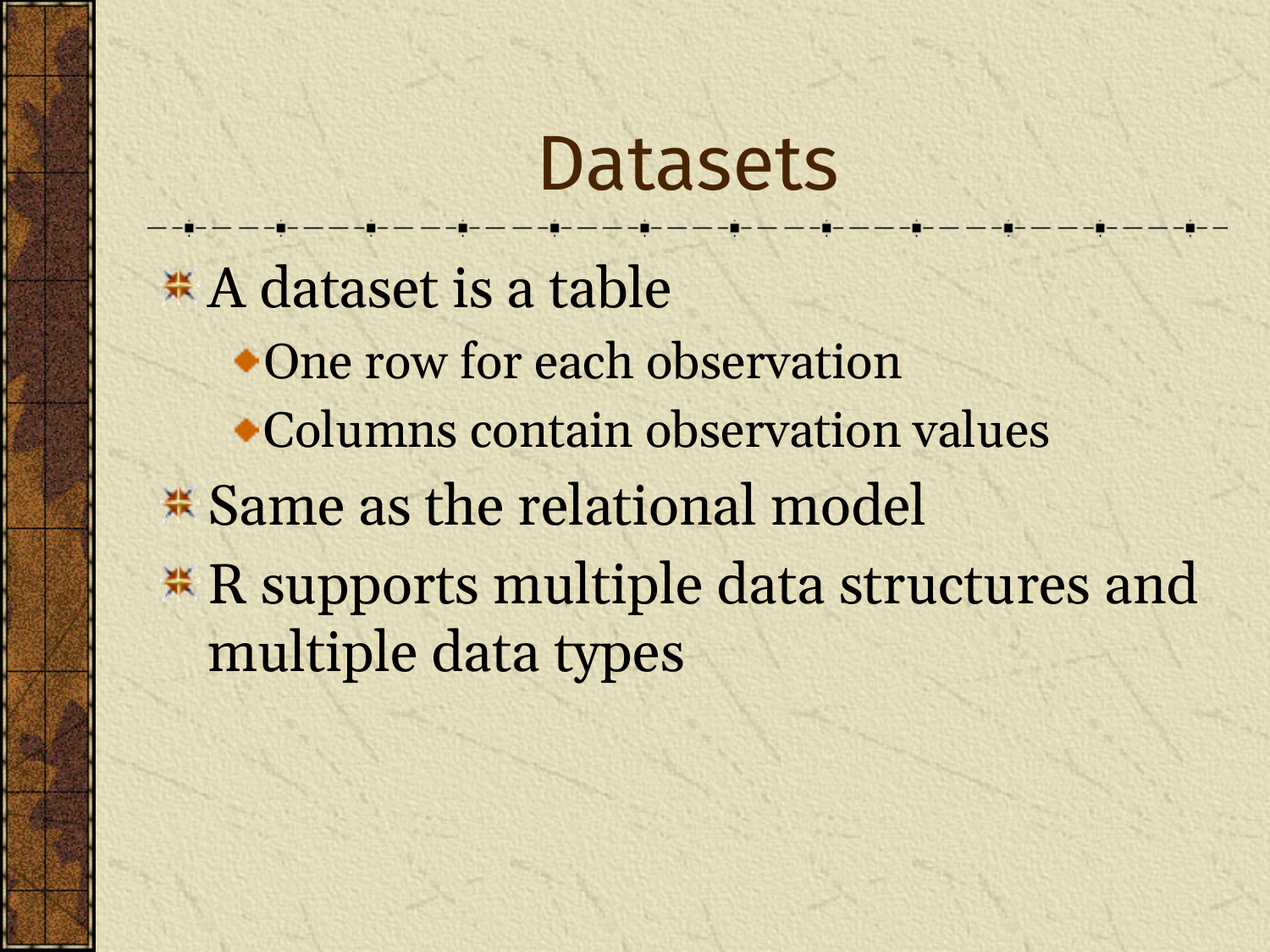

# Datasets
A dataset is a table
One row for each observation
Columns contain observation values
Same as the relational model
R supports multiple data structures and multiple data types